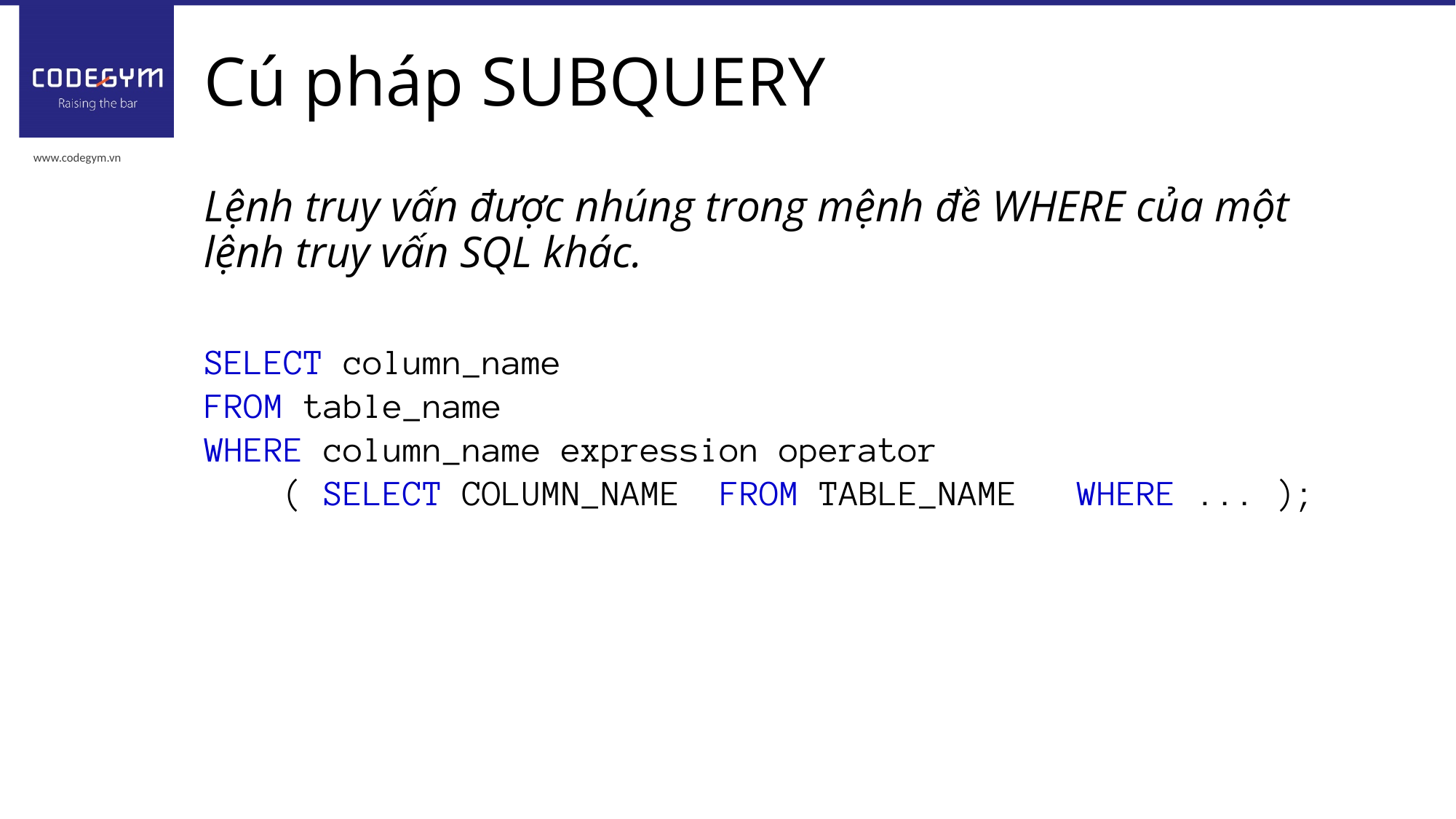

# Cú pháp SUBQUERY
Lệnh truy vấn được nhúng trong mệnh đề WHERE của một lệnh truy vấn SQL khác.

SELECT column_name
FROM table_name
WHERE column_name expression operator
    ( SELECT COLUMN_NAME  FROM TABLE_NAME   WHERE ... );